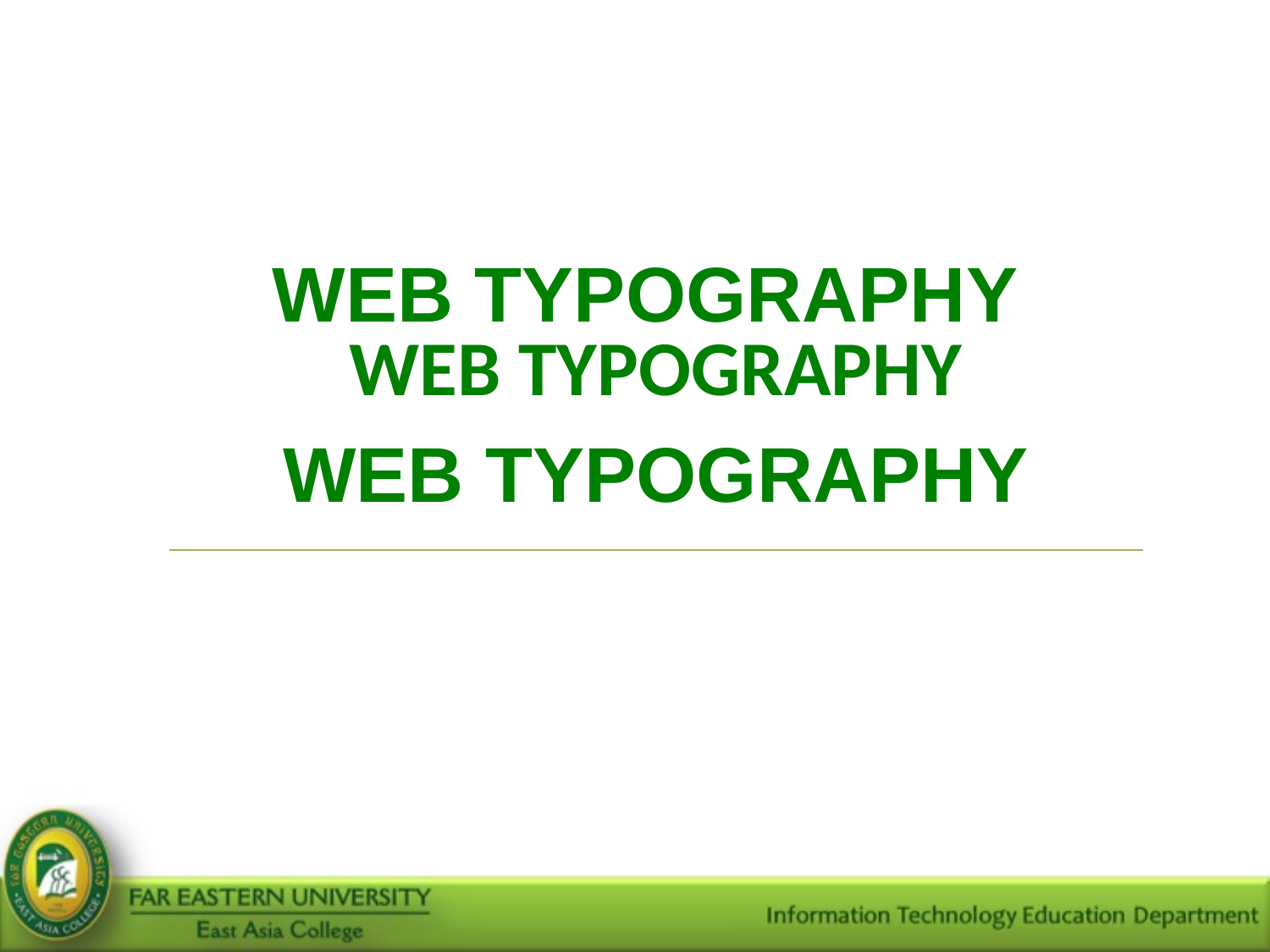

# WEB TYPOGRAPHY
WEB TYPOGRAPHY
WEB TYPOGRAPHY